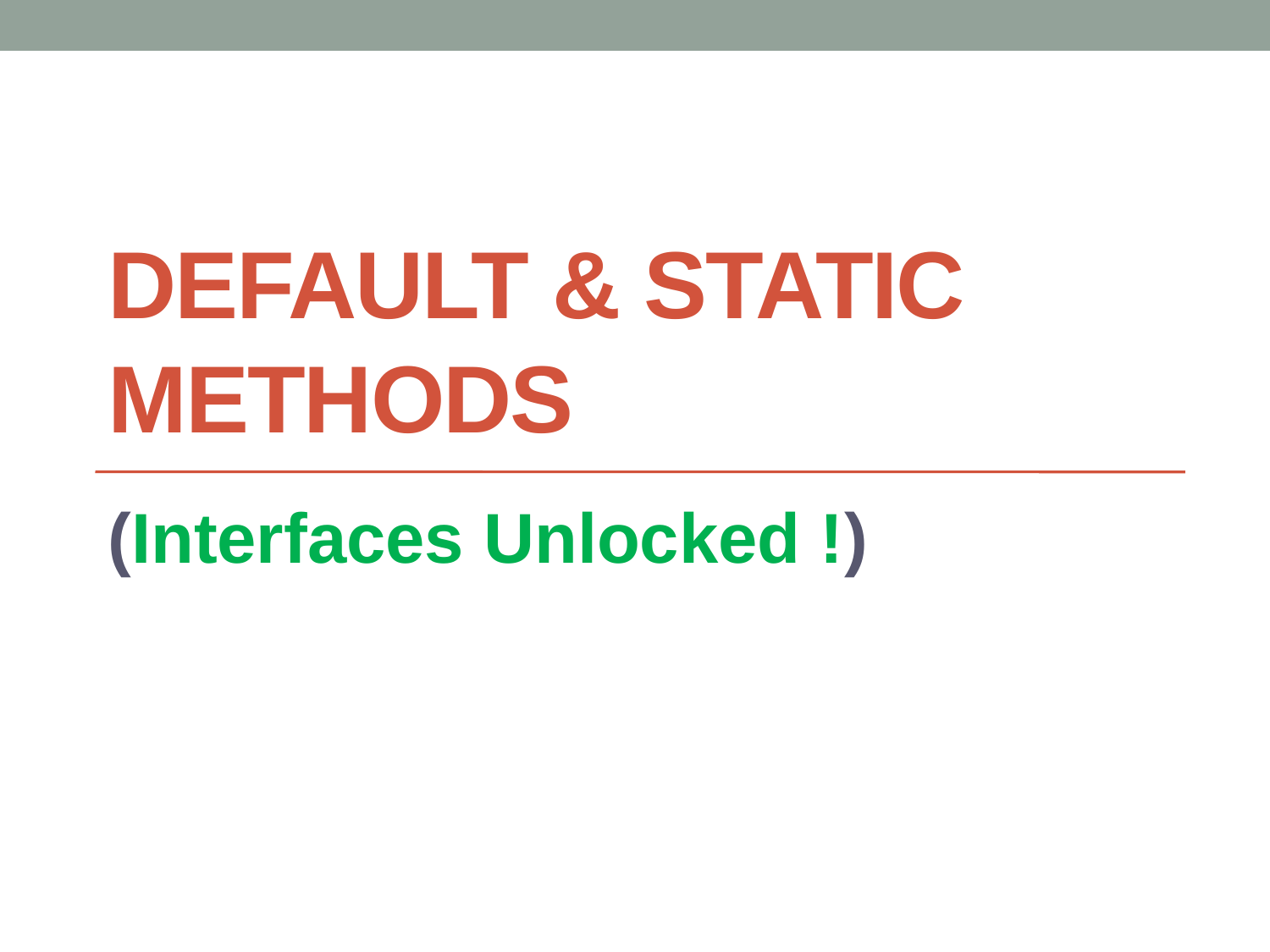

# Default & Static methods
(Interfaces Unlocked !)